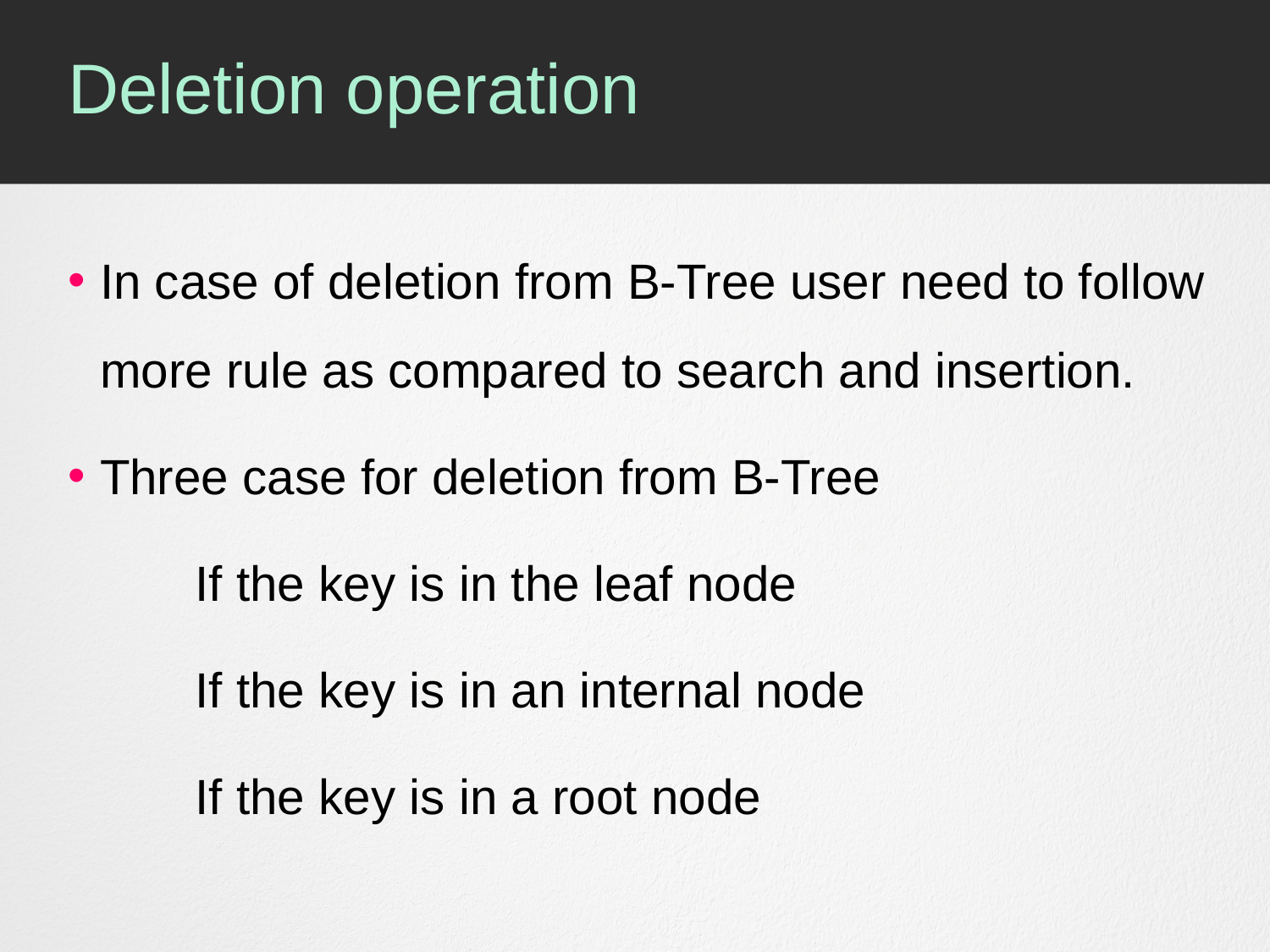

# Deletion operation
In case of deletion from B-Tree user need to follow more rule as compared to search and insertion.
Three case for deletion from B-Tree
	If the key is in the leaf node
	If the key is in an internal node
	If the key is in a root node